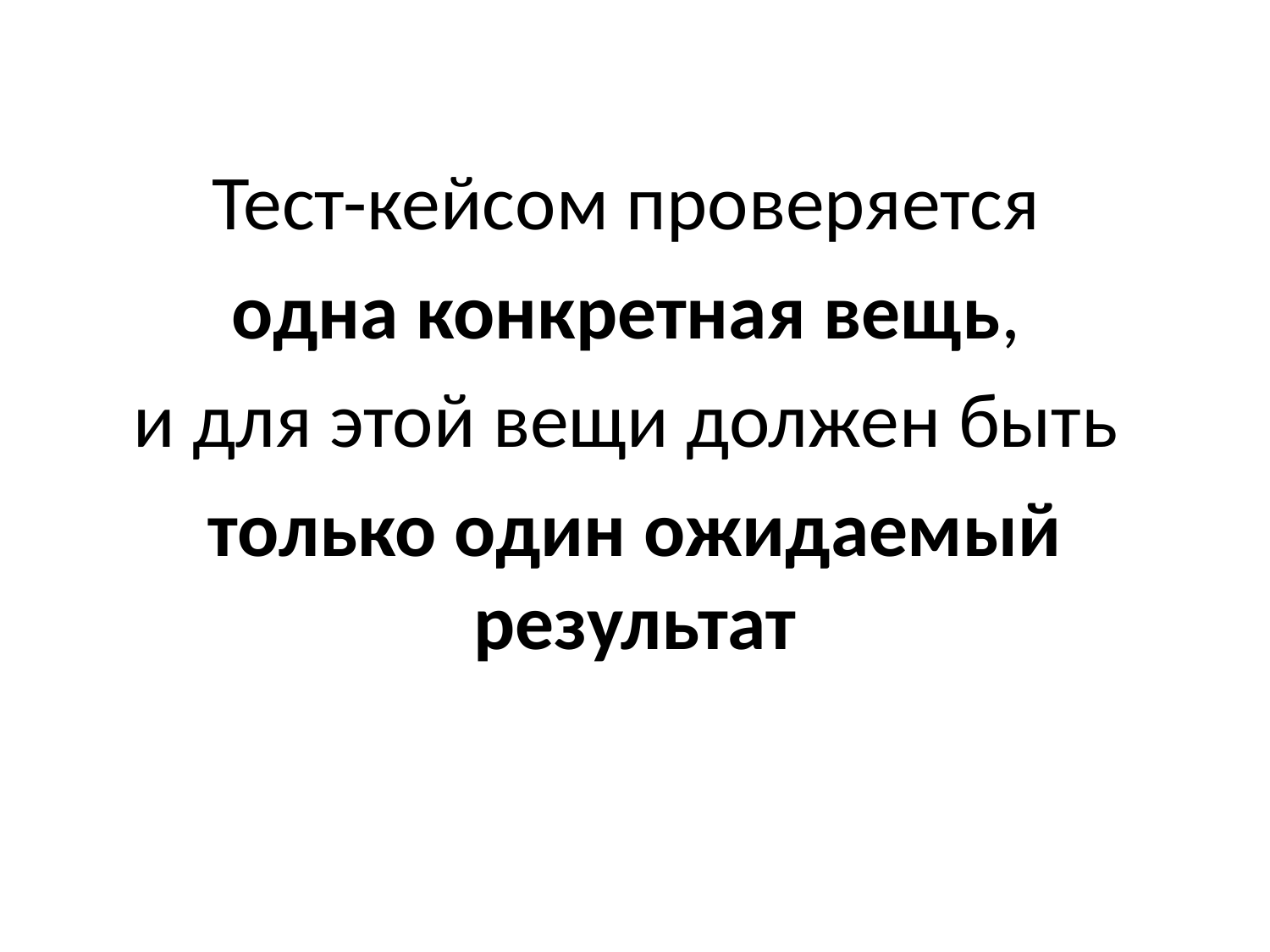

Тест-кейсом проверяется
одна конкретная вещь,
и для этой вещи должен быть
только один ожидаемый результат